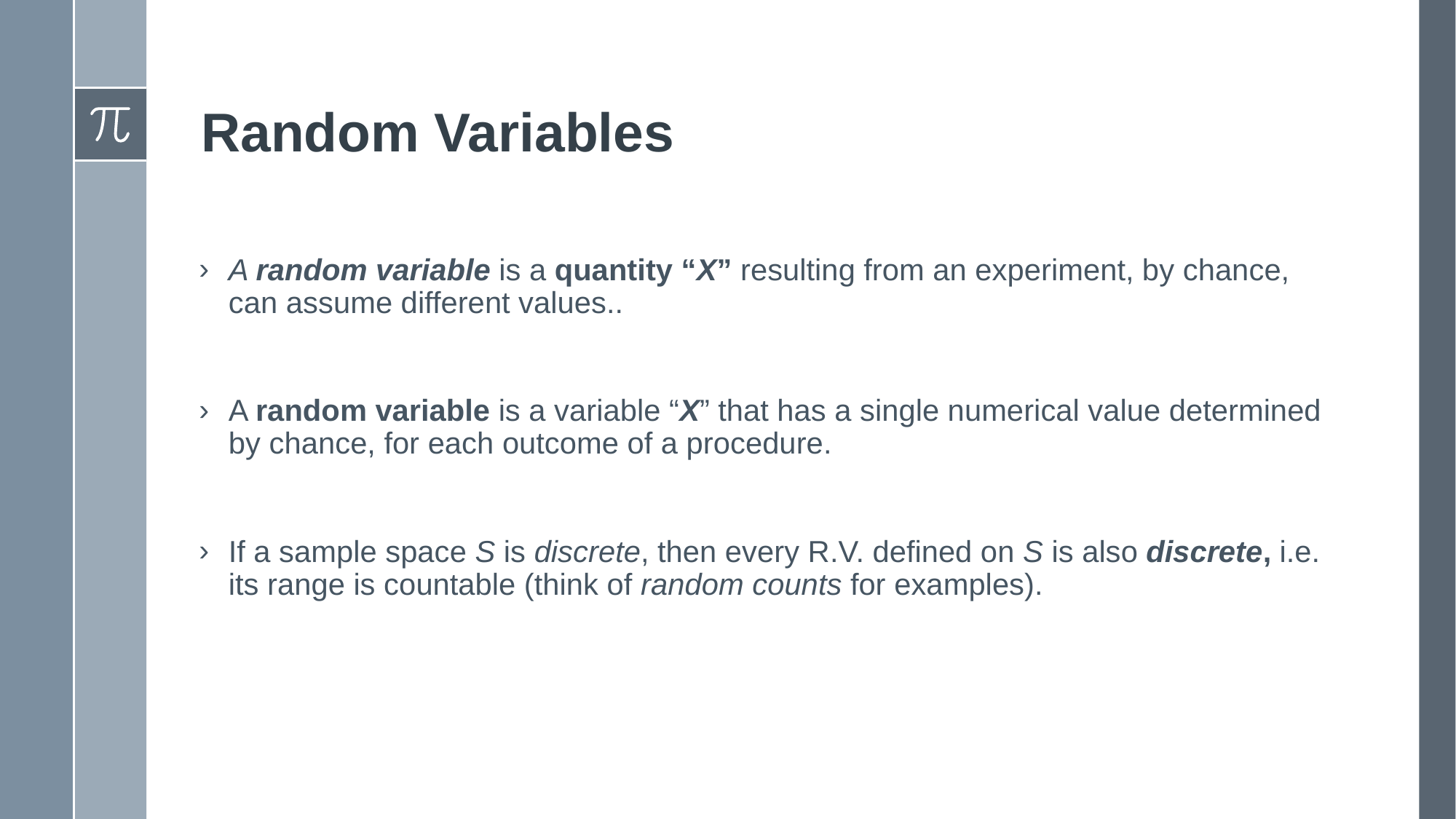

# Random Variables

A random variable is a quantity “X” resulting from an experiment, by chance, can assume different values..

A random variable is a variable “X” that has a single numerical value determined by chance, for each outcome of a procedure.

If a sample space S is discrete, then every R.V. defined on S is also discrete, i.e. its range is countable (think of random counts for examples).